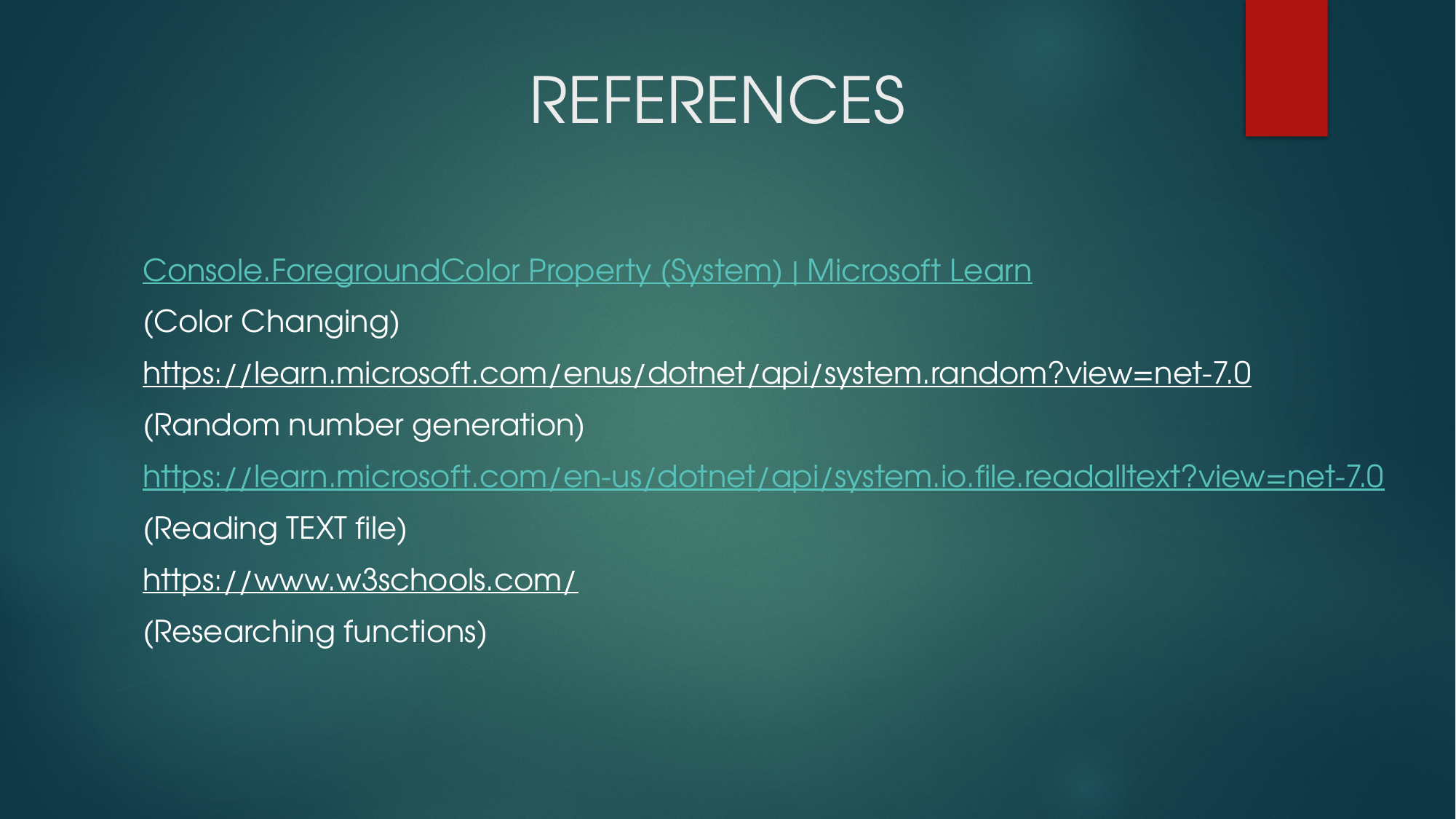

# REFERENCES
Console.ForegroundColor Property (System) | Microsoft Learn
(Color Changing)
https://learn.microsoft.com/enus/dotnet/api/system.random?view=net-7.0
(Random number generation)
https://learn.microsoft.com/en-us/dotnet/api/system.io.file.readalltext?view=net-7.0
(Reading TEXT file)
https://www.w3schools.com/
(Researching functions)